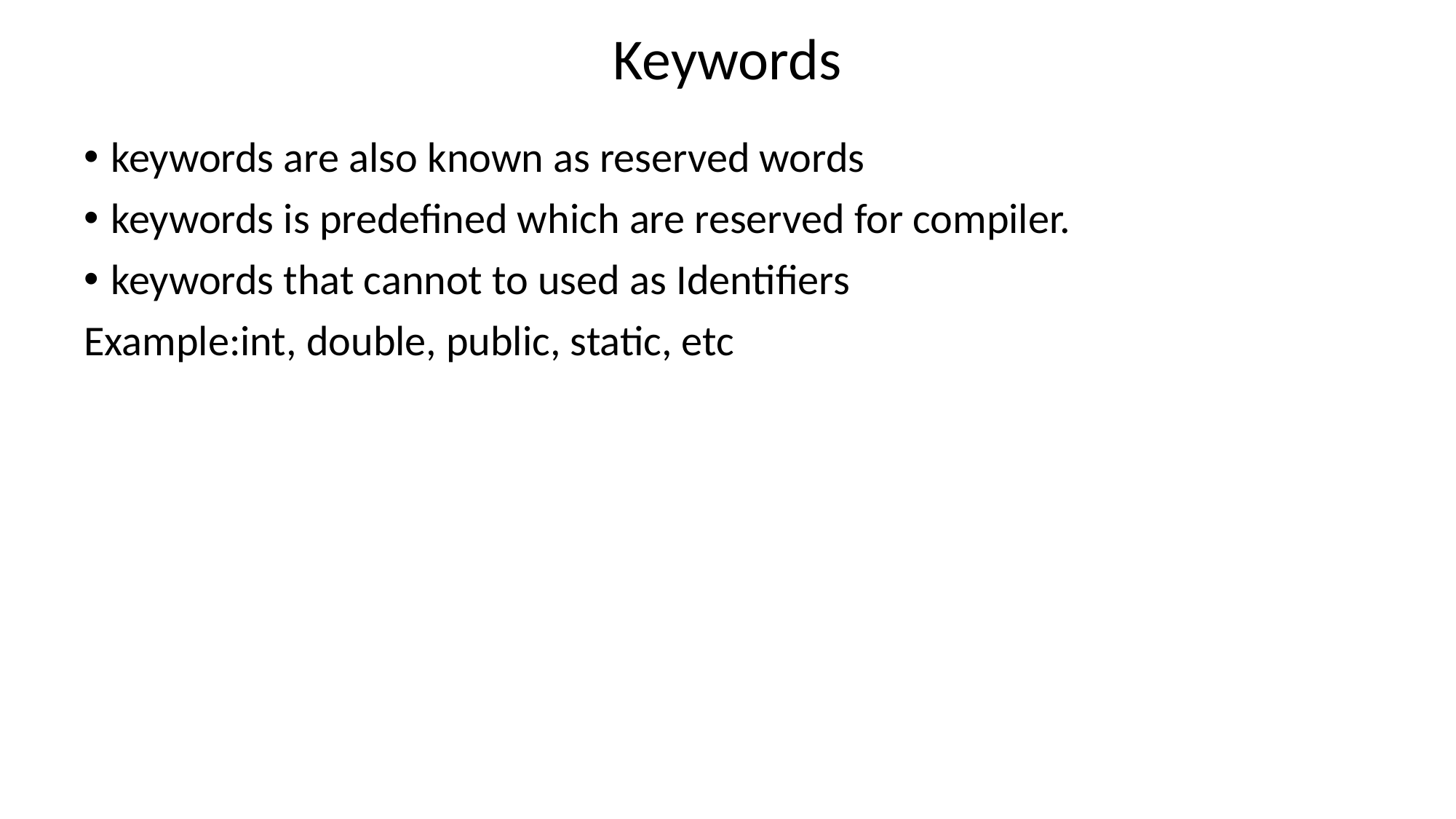

# Keywords
keywords are also known as reserved words
keywords is predefined which are reserved for compiler.
keywords that cannot to used as Identifiers
Example:int, double, public, static, etc